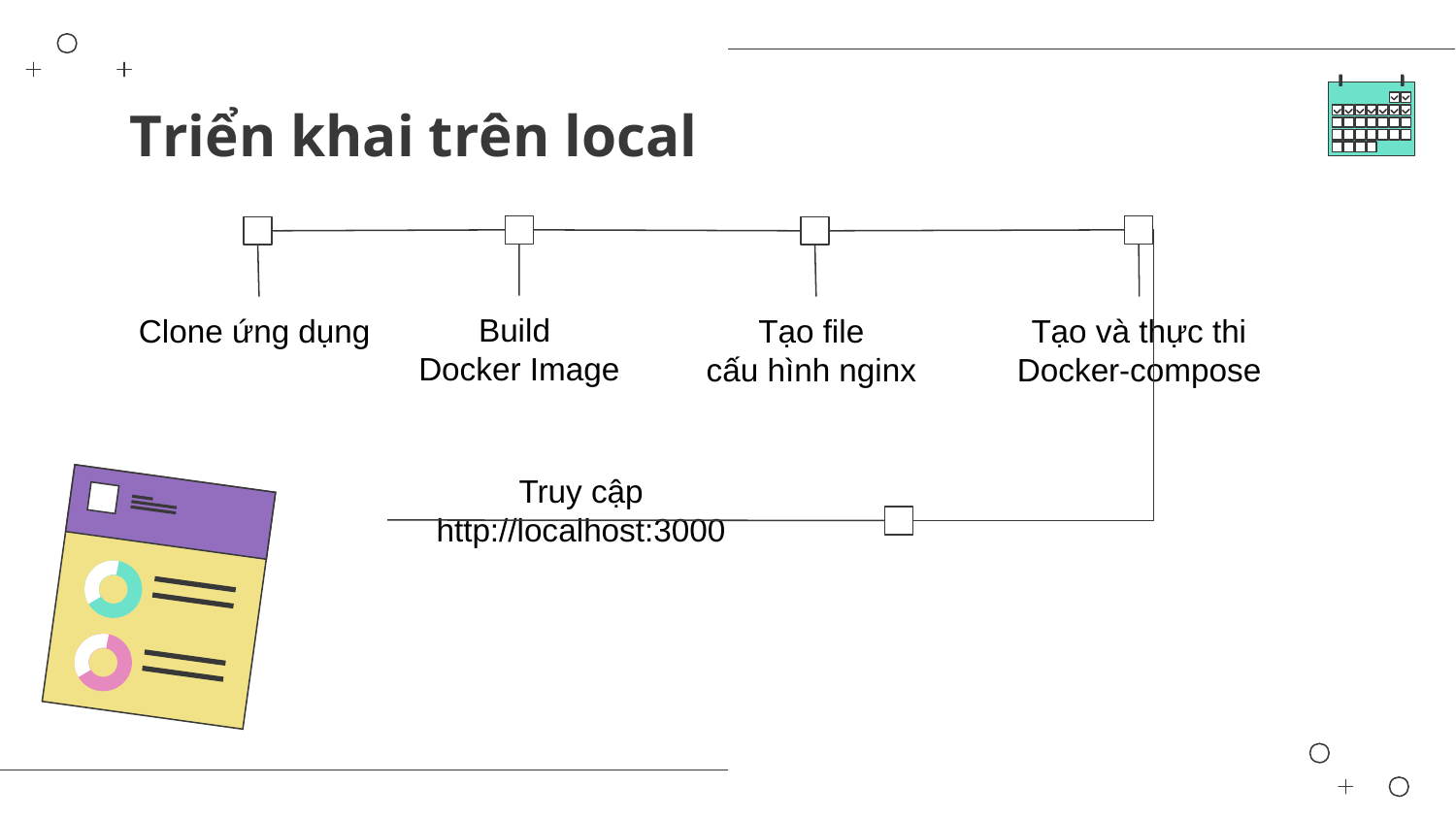

# Triển khai trên local

Build
Docker Image
Clone ứng dụng
Tạo file
cấu hình nginx
Tạo và thực thi
Docker-compose
Truy cập http://localhost:3000